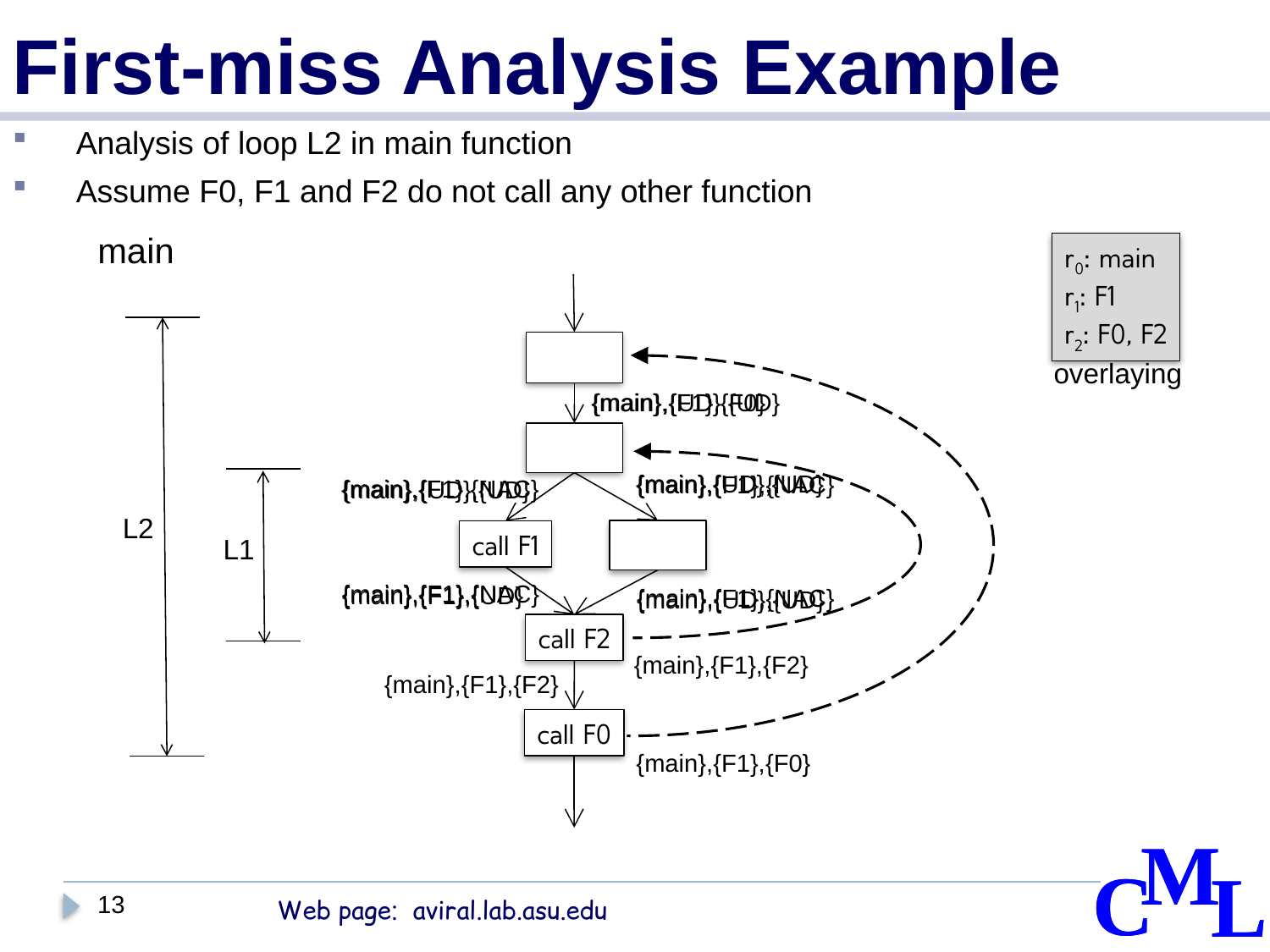

# First-miss Analysis Example
Analysis of loop L2 in main function
Assume F0, F1 and F2 do not call any other function

main
r0: main
r1: F1
r2: F0, F2

overlaying

{main},{UD},{UD}
{main},{F1},{F0}

{main},{UD},{UD}
{main},{F1},{NAC}
{main},{F1},{NAC}
{main},{UD},{UD}
L2

call F1
L1
{main},{F1},{NAC}
{main},{F1},{UD}
{main},{F1},{NAC}
{main},{UD},{UD}
call F2
{main},{F1},{F2}
{main},{F1},{F2}
call F0
{main},{F1},{F0}
13